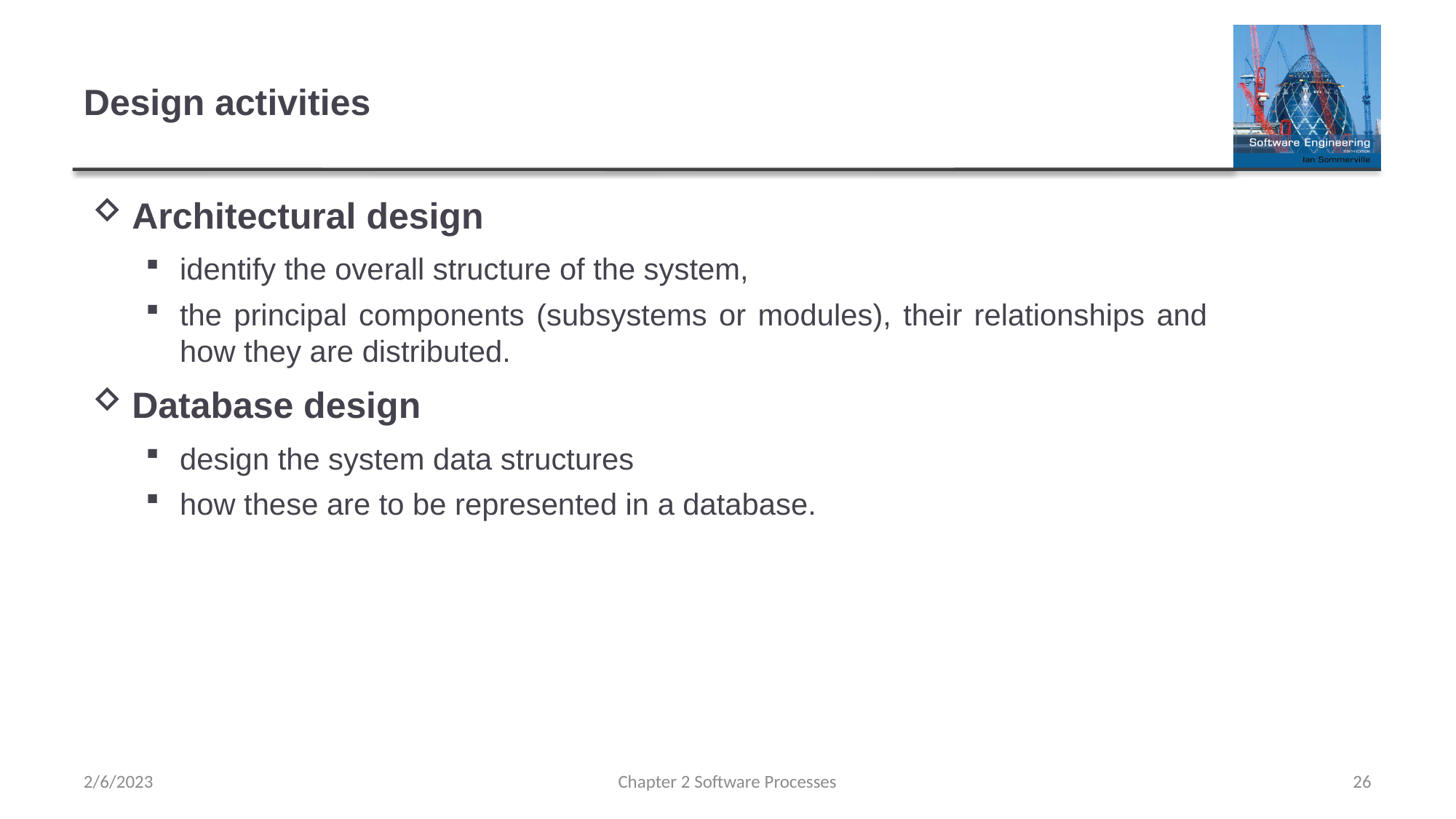

# Design activities
Architectural design
identify the overall structure of the system,
the principal components (subsystems or modules), their relationships and how they are distributed.
Database design
design the system data structures
how these are to be represented in a database.
2/6/2023
Chapter 2 Software Processes
26